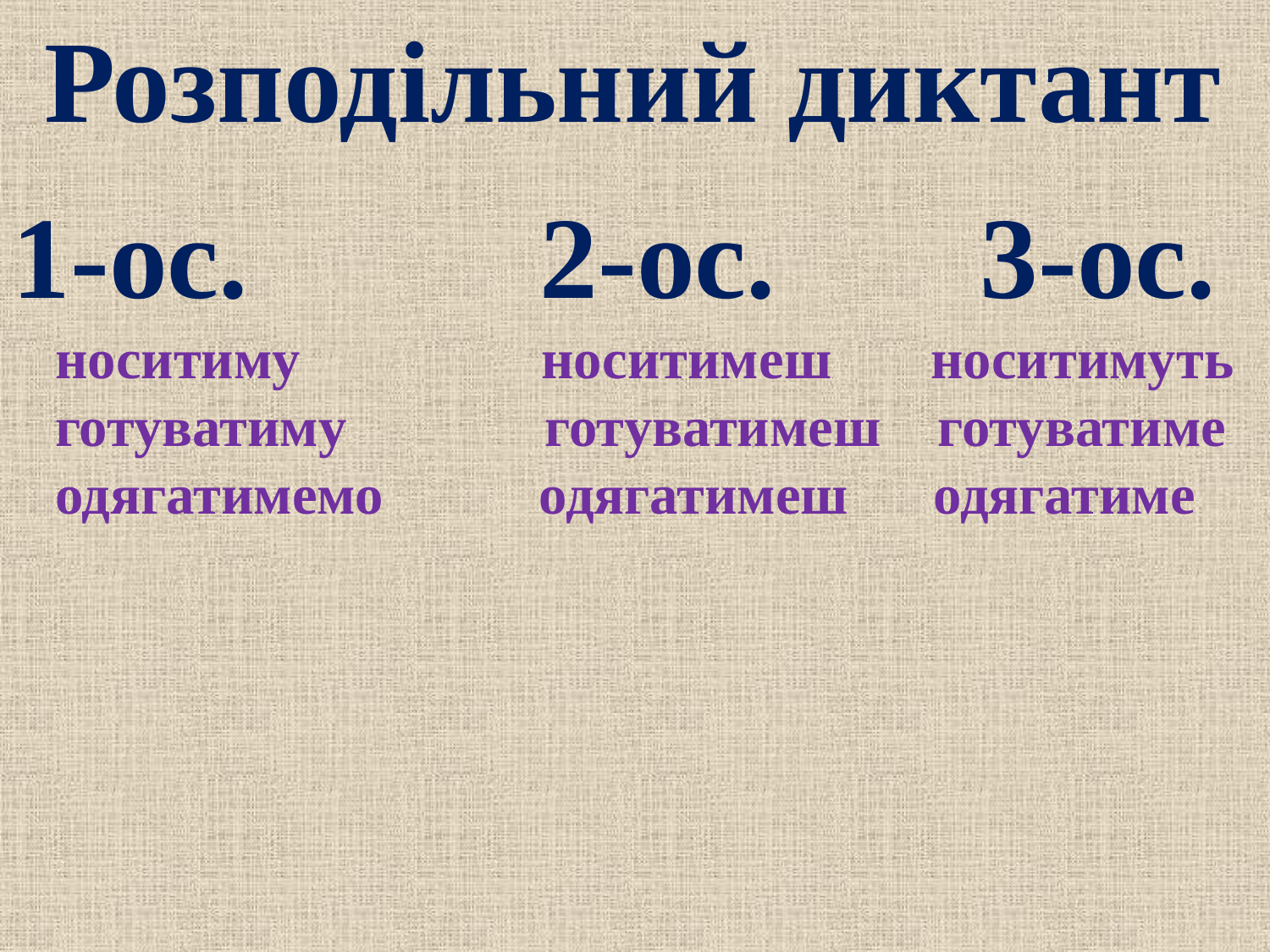

Розподільний диктант
1-ос.          2-ос.       3-ос.
носитиму                 носитимеш       носитимуть
готуватиму              готуватимеш    готуватиме
одягатимемо           одягатимеш      одягатиме